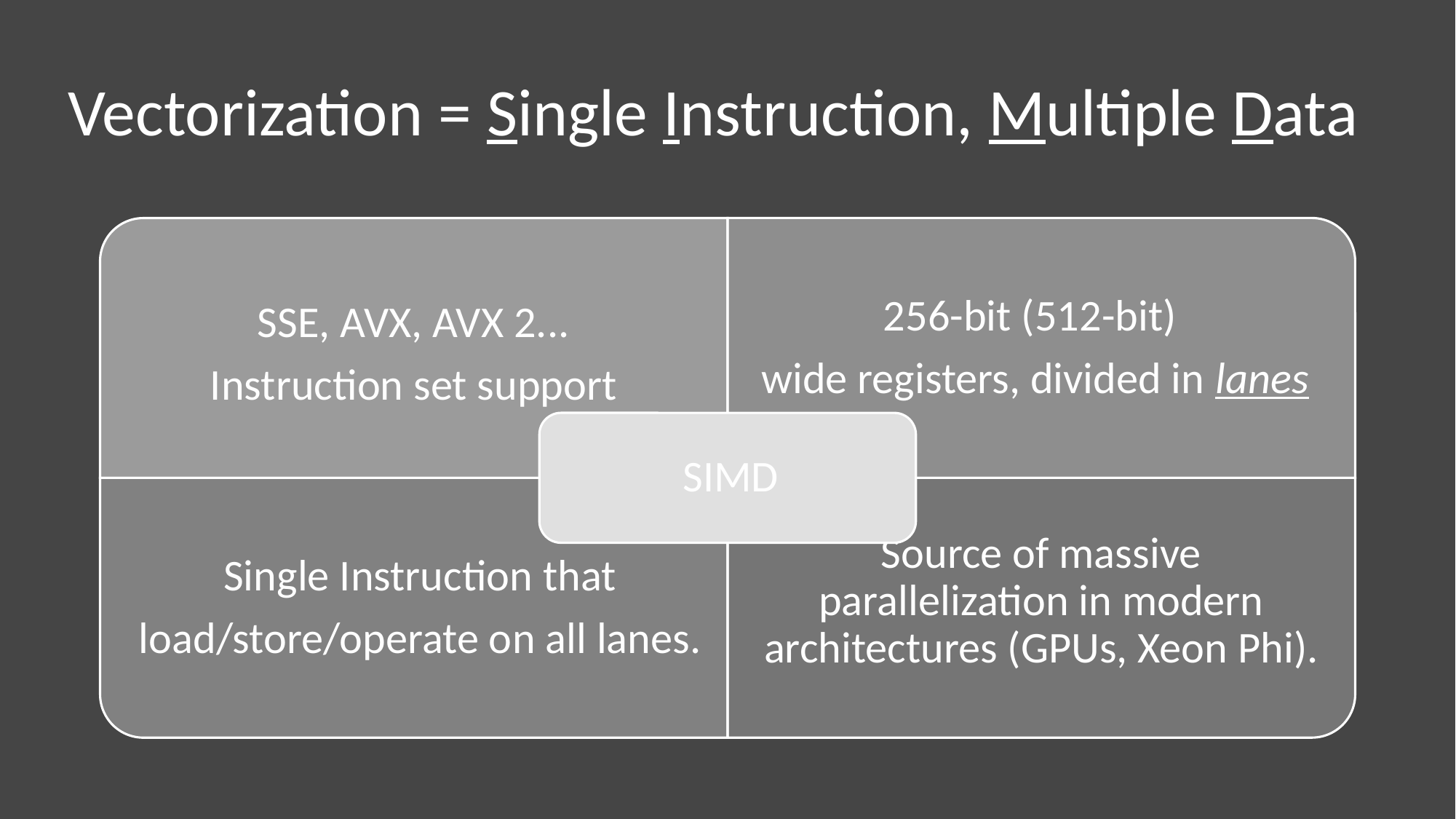

# Vectorization = Single Instruction, Multiple Data
SSE, AVX, AVX 2...
Instruction set support
256-bit (512-bit)
wide registers, divided in lanes
Single Instruction that
load/store/operate on all lanes.
Source of massive parallelization in modern architectures (GPUs, Xeon Phi).
SIMD